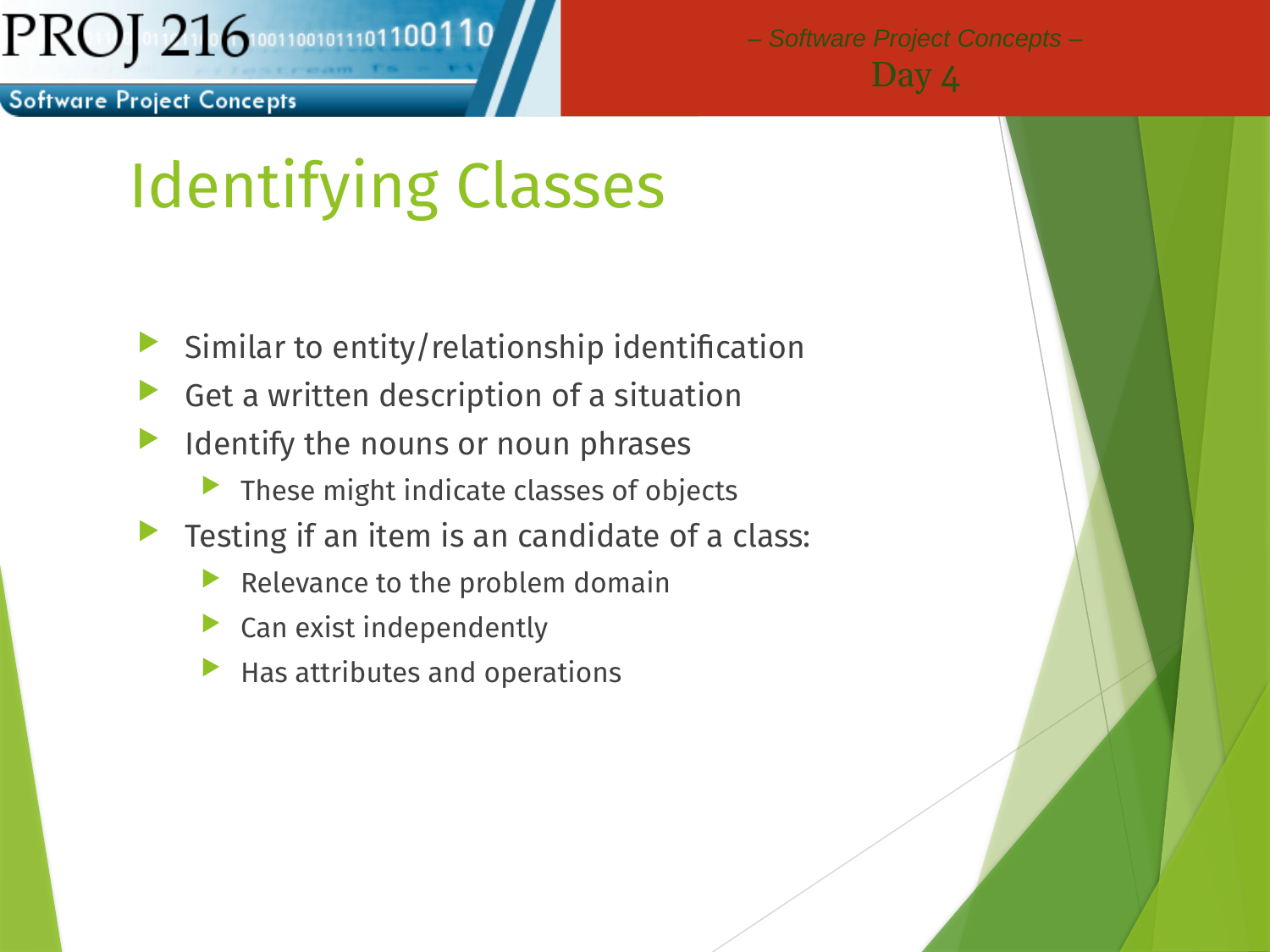

# Identifying Classes
Similar to entity/relationship identification
Get a written description of a situation
Identify the nouns or noun phrases
These might indicate classes of objects
Testing if an item is an candidate of a class:
Relevance to the problem domain
Can exist independently
Has attributes and operations